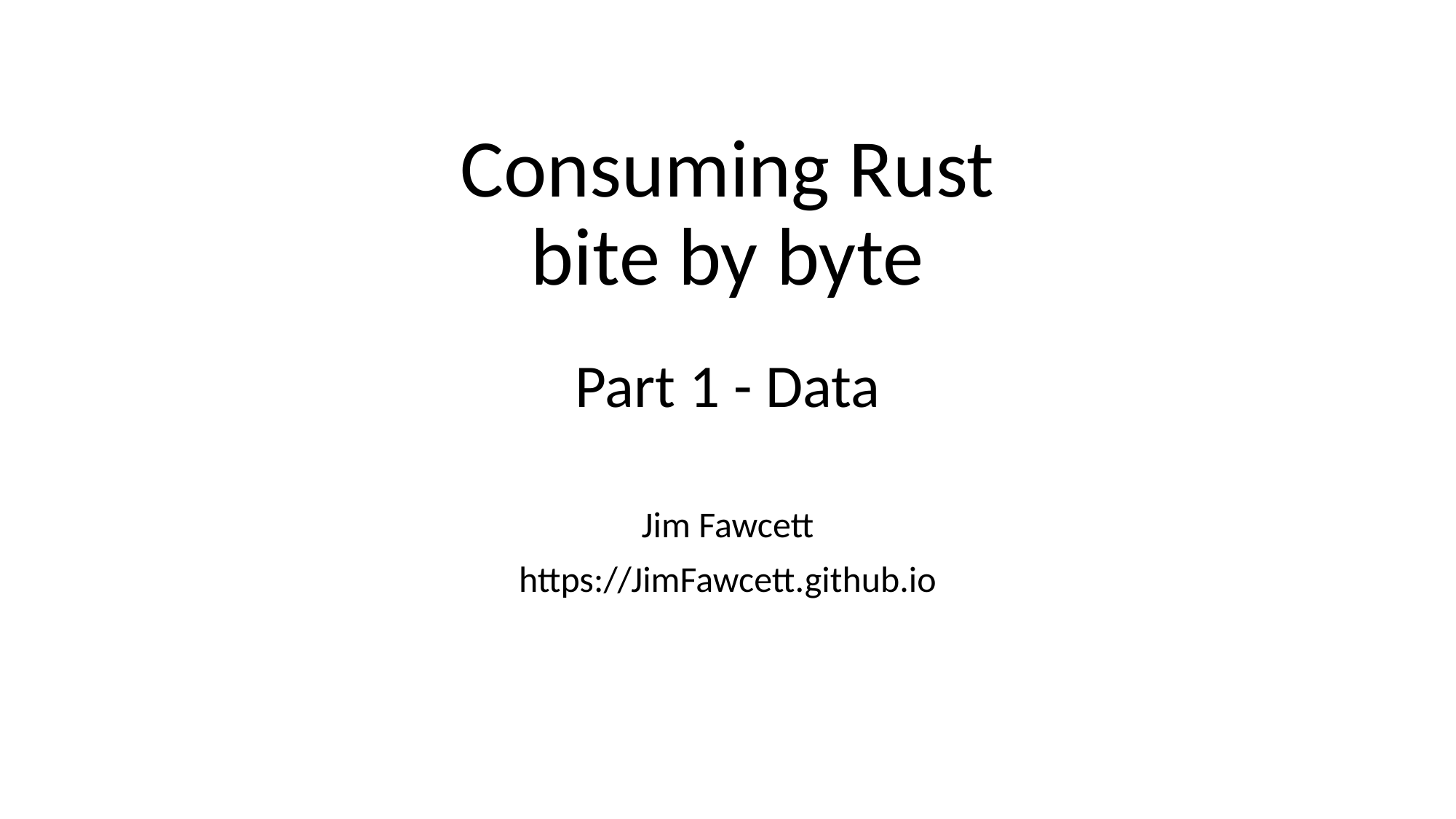

# Consuming Rust bite by byte Part 1 - Data
Jim Fawcett
https://JimFawcett.github.io